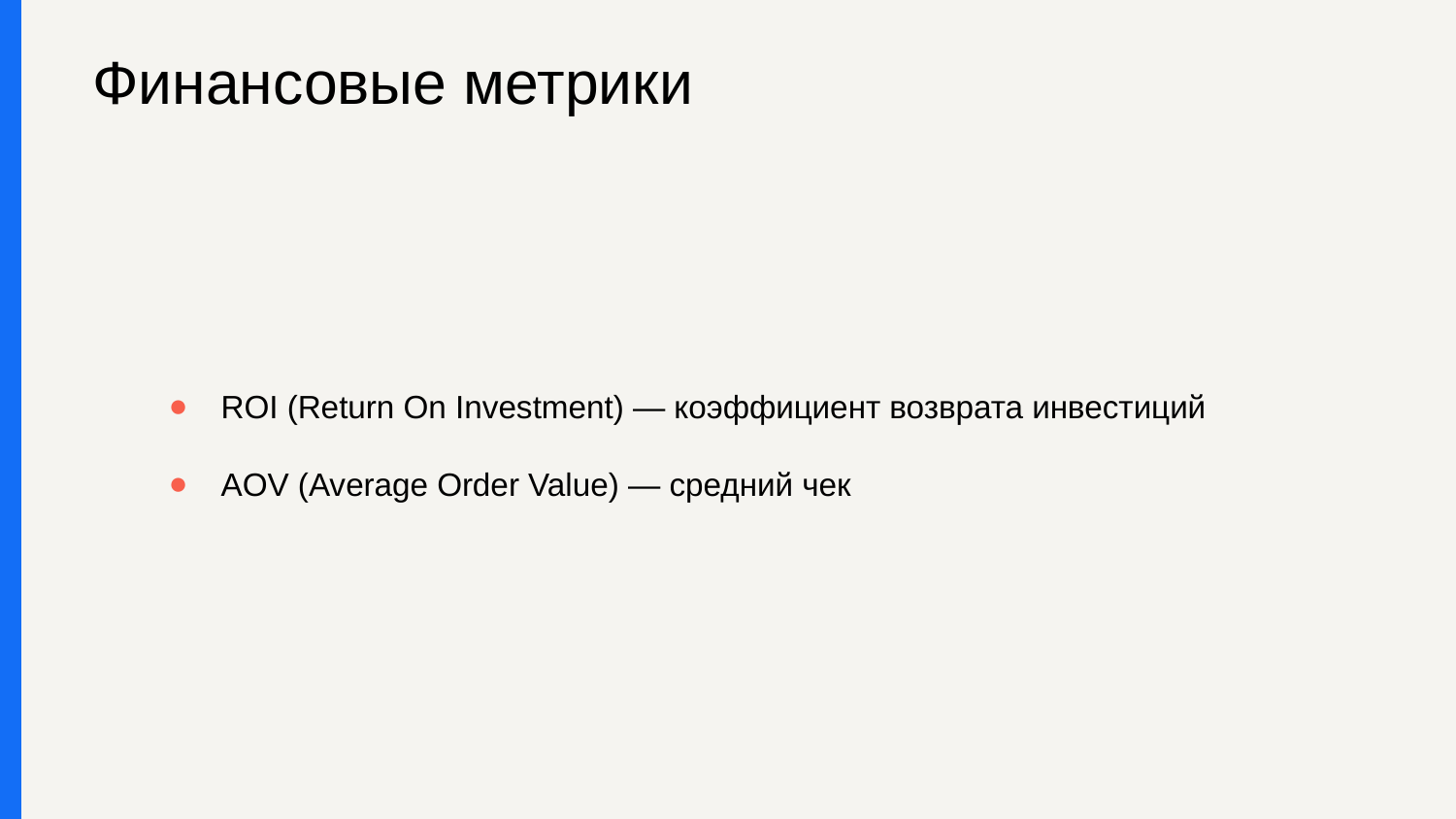

# Финансовые метрики
ROI (Return On Investment) — коэффициент возврата инвестиций
AOV (Average Order Value) — средний чек